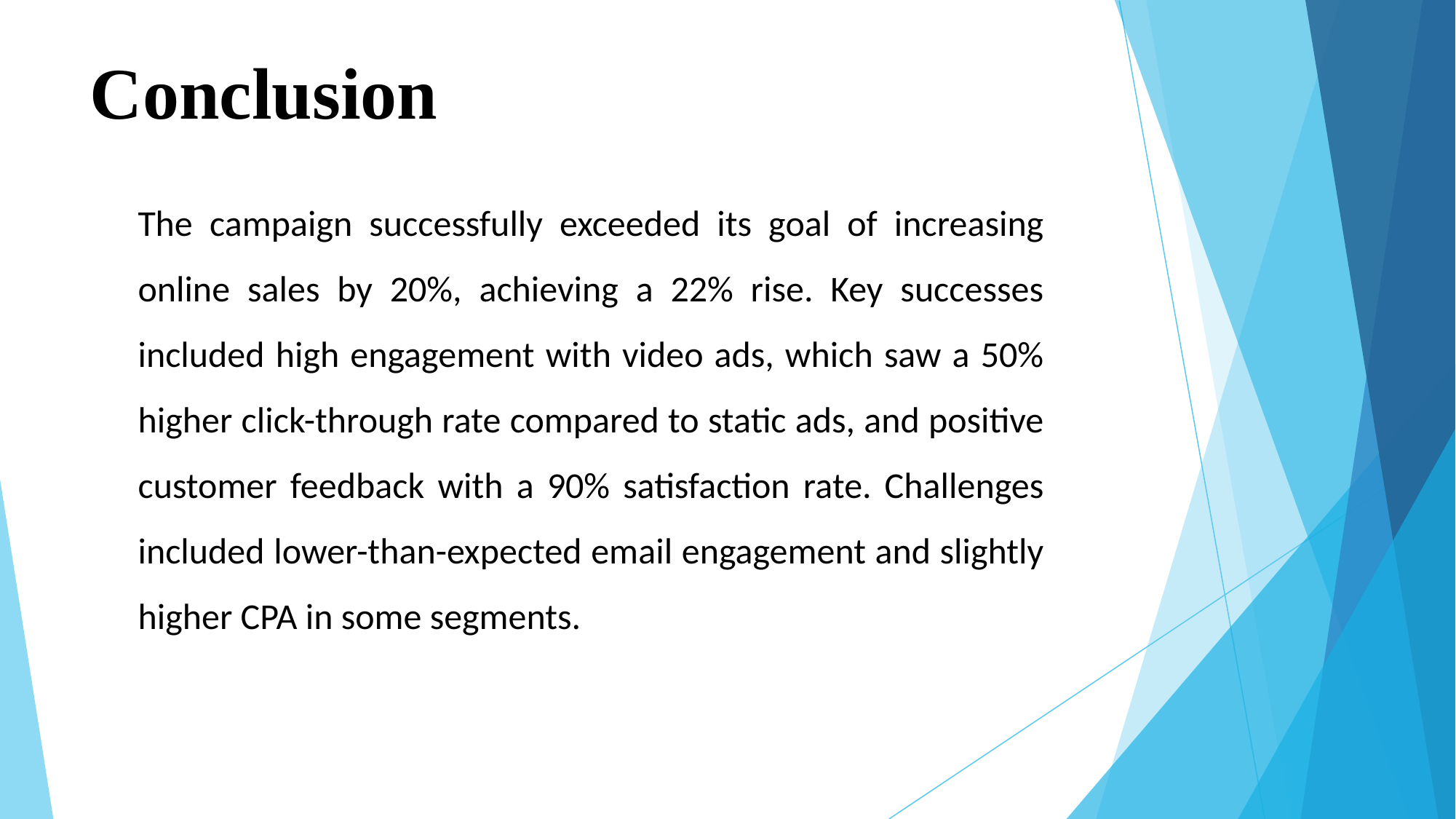

# Conclusion
The campaign successfully exceeded its goal of increasing online sales by 20%, achieving a 22% rise. Key successes included high engagement with video ads, which saw a 50% higher click-through rate compared to static ads, and positive customer feedback with a 90% satisfaction rate. Challenges included lower-than-expected email engagement and slightly higher CPA in some segments.